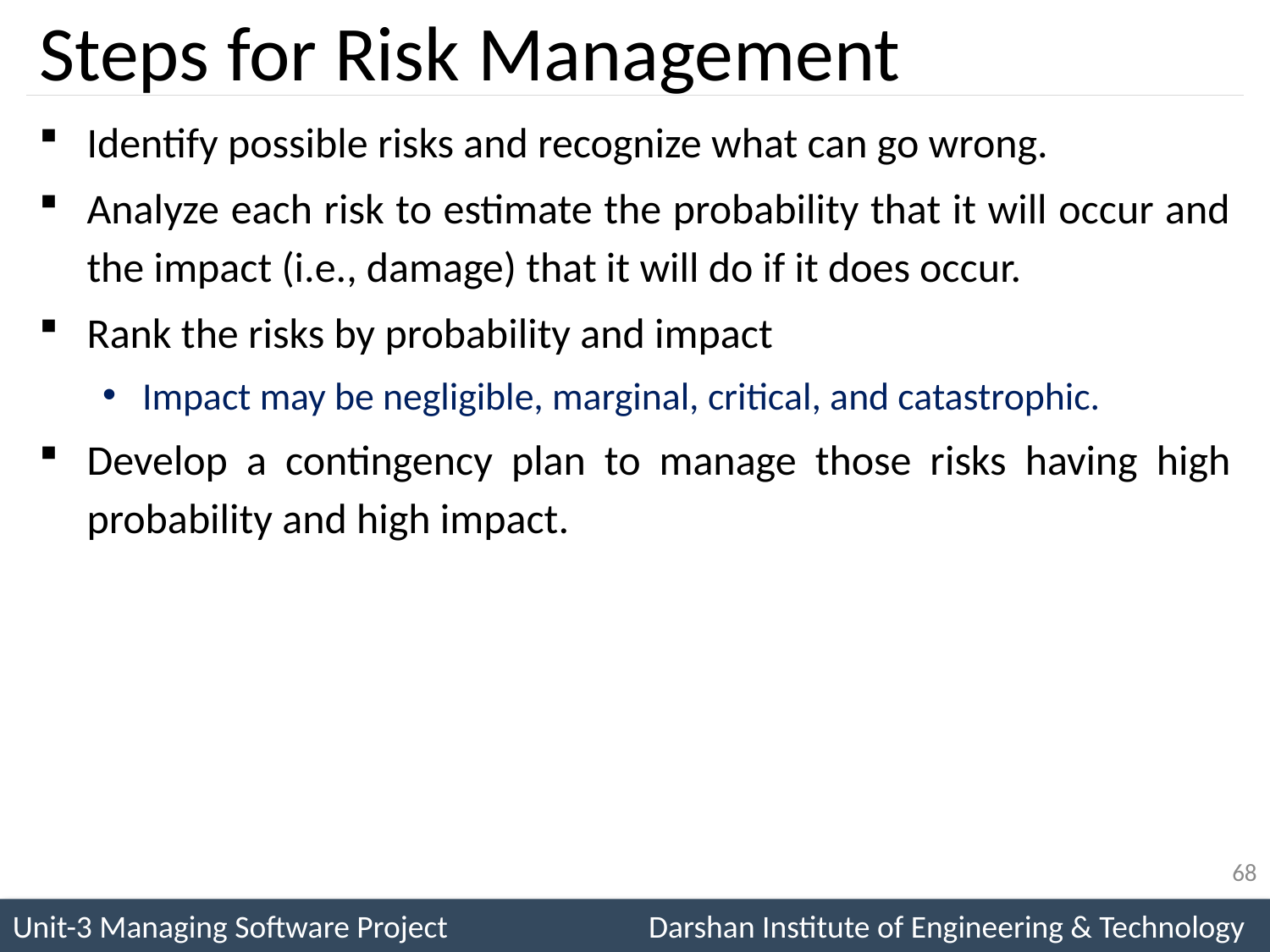

# Steps for Risk Management
Identify possible risks and recognize what can go wrong.
Analyze each risk to estimate the probability that it will occur and the impact (i.e., damage) that it will do if it does occur.
Rank the risks by probability and impact
Impact may be negligible, marginal, critical, and catastrophic.
Develop a contingency plan to manage those risks having high probability and high impact.
68